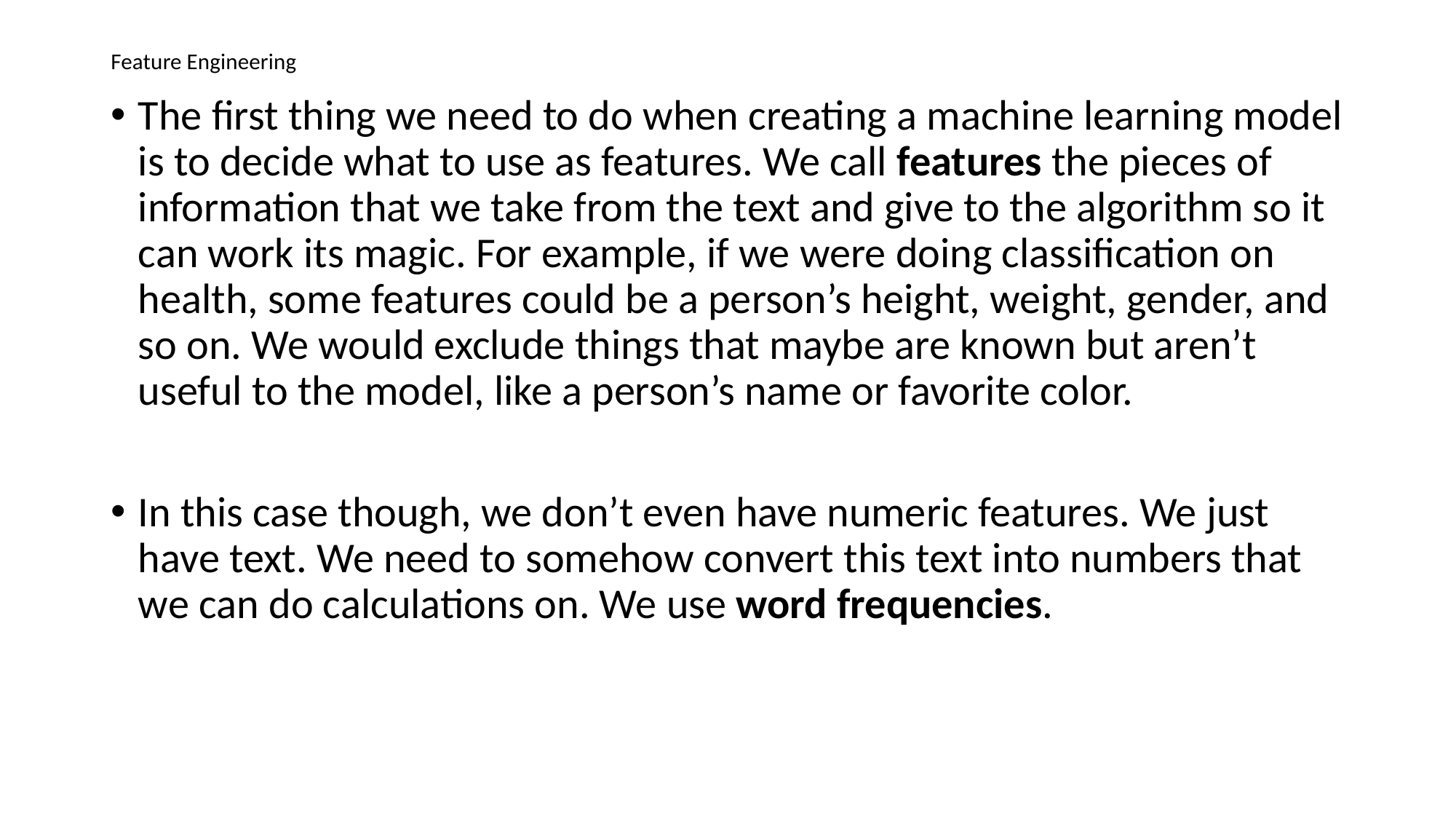

# Feature Engineering
The first thing we need to do when creating a machine learning model is to decide what to use as features. We call features the pieces of information that we take from the text and give to the algorithm so it can work its magic. For example, if we were doing classification on health, some features could be a person’s height, weight, gender, and so on. We would exclude things that maybe are known but aren’t useful to the model, like a person’s name or favorite color.

In this case though, we don’t even have numeric features. We just have text. We need to somehow convert this text into numbers that we can do calculations on. We use word frequencies.